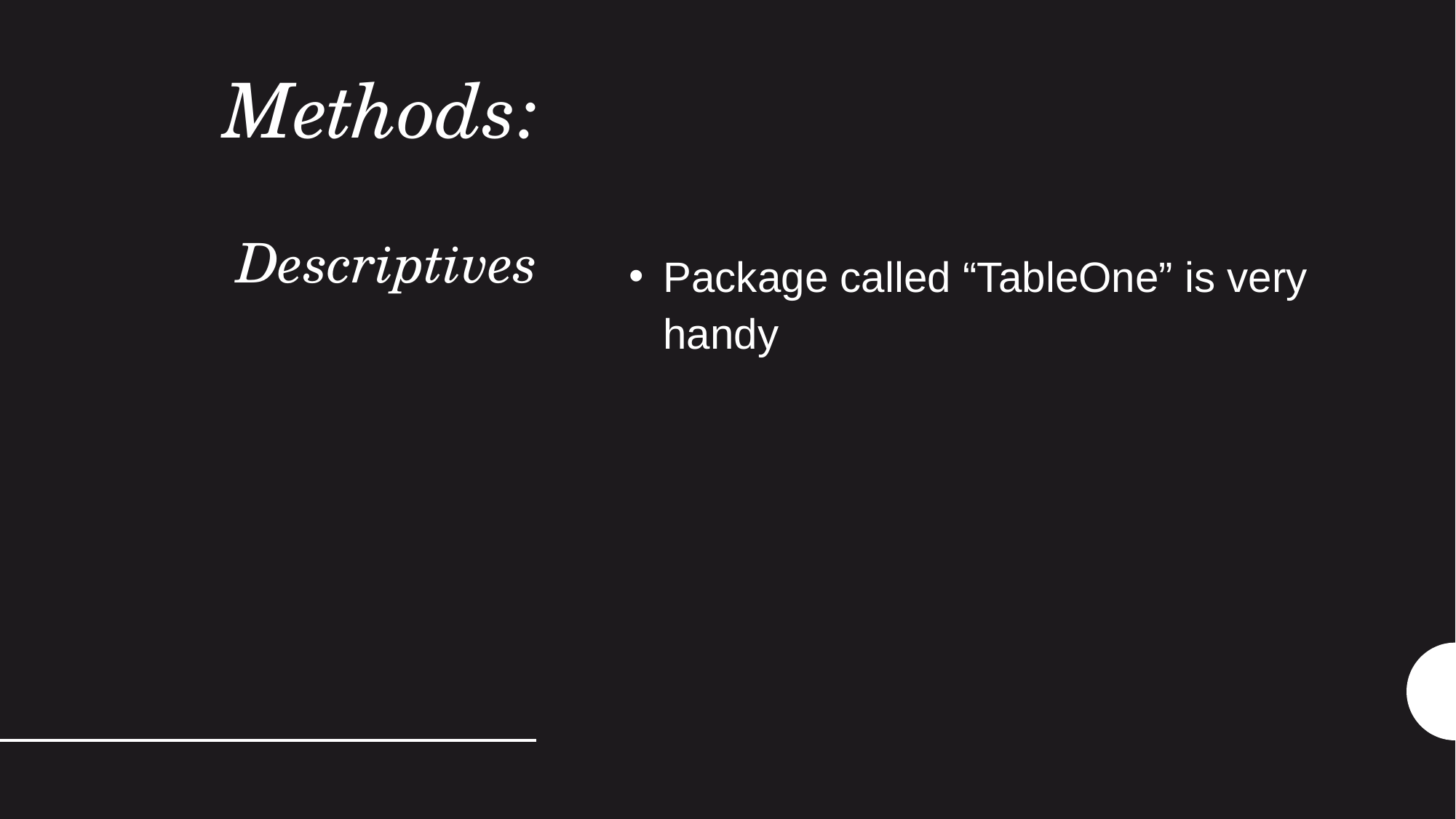

# Methods: Descriptives
Package called “TableOne” is very handy